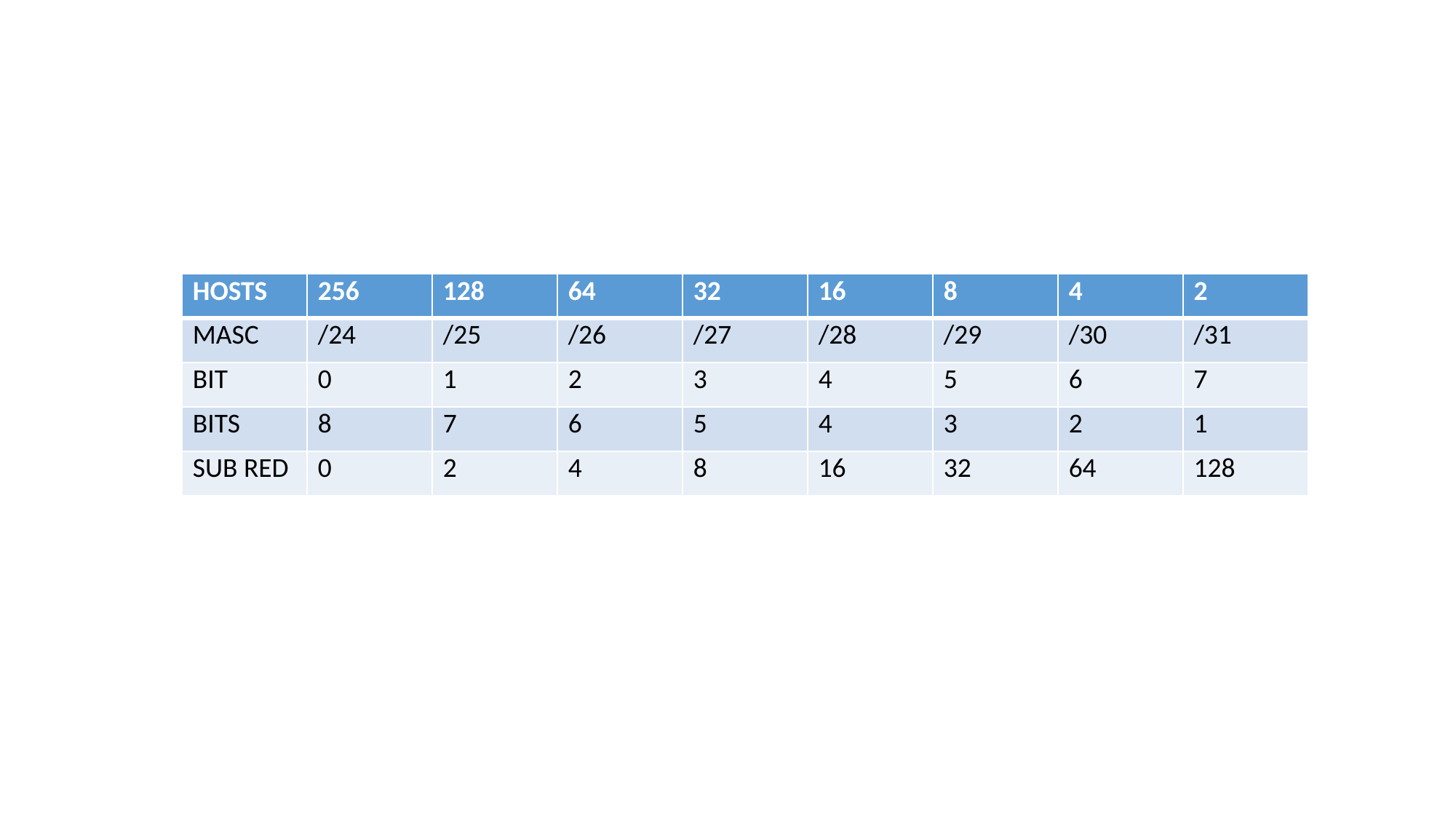

| HOSTS | 256 | 128 | 64 | 32 | 16 | 8 | 4 | 2 |
| --- | --- | --- | --- | --- | --- | --- | --- | --- |
| MASC | /24 | /25 | /26 | /27 | /28 | /29 | /30 | /31 |
| BIT | 0 | 1 | 2 | 3 | 4 | 5 | 6 | 7 |
| BITS | 8 | 7 | 6 | 5 | 4 | 3 | 2 | 1 |
| SUB RED | 0 | 2 | 4 | 8 | 16 | 32 | 64 | 128 |